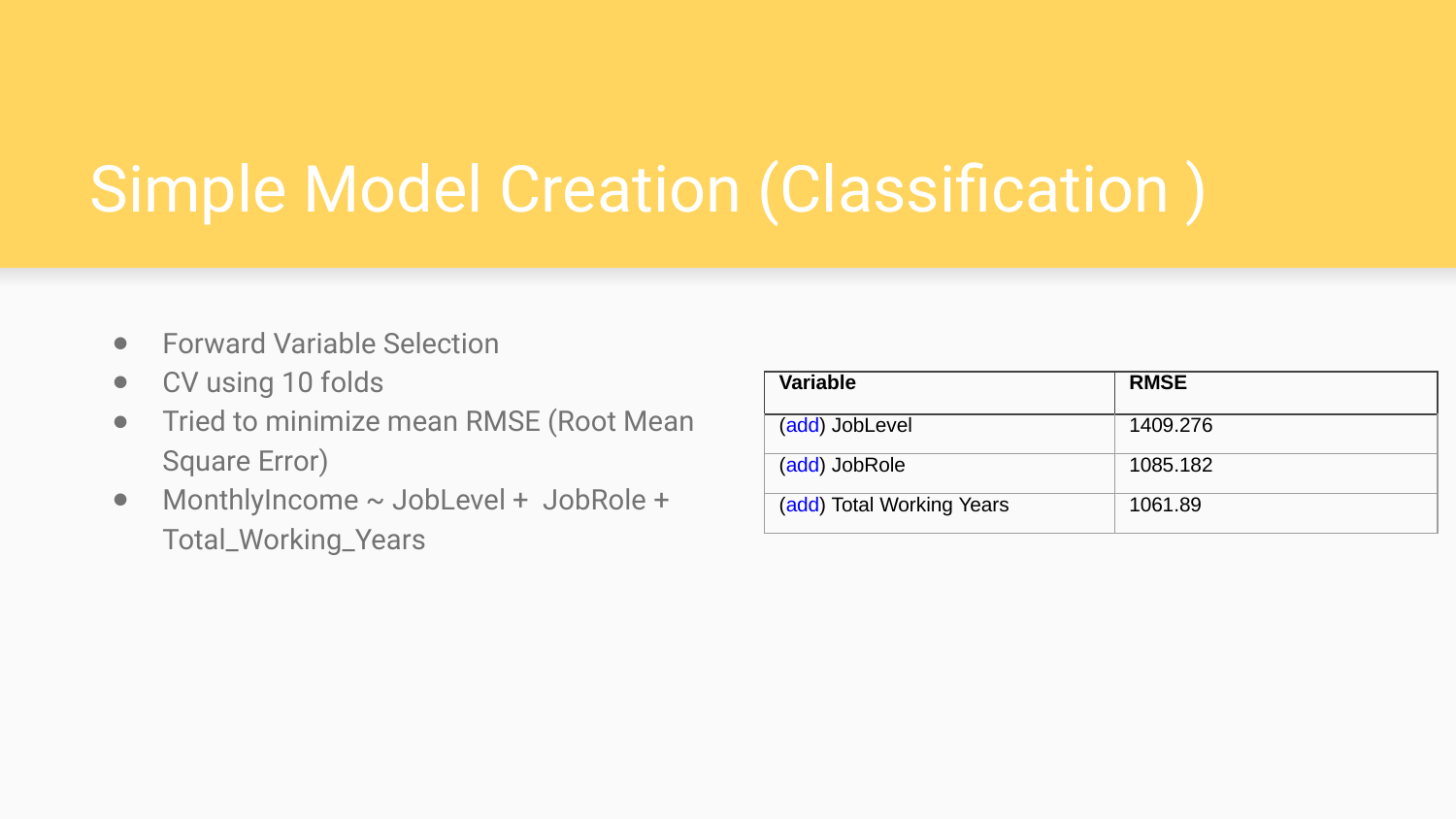

# Simple Model Creation (Classification )
Forward Variable Selection
CV using 10 folds
Tried to minimize mean RMSE (Root Mean Square Error)
MonthlyIncome ~ JobLevel +  JobRole + Total_Working_Years
| Variable | RMSE |
| --- | --- |
| (add) JobLevel | 1409.276 |
| (add) JobRole | 1085.182 |
| (add) Total Working Years | 1061.89 |